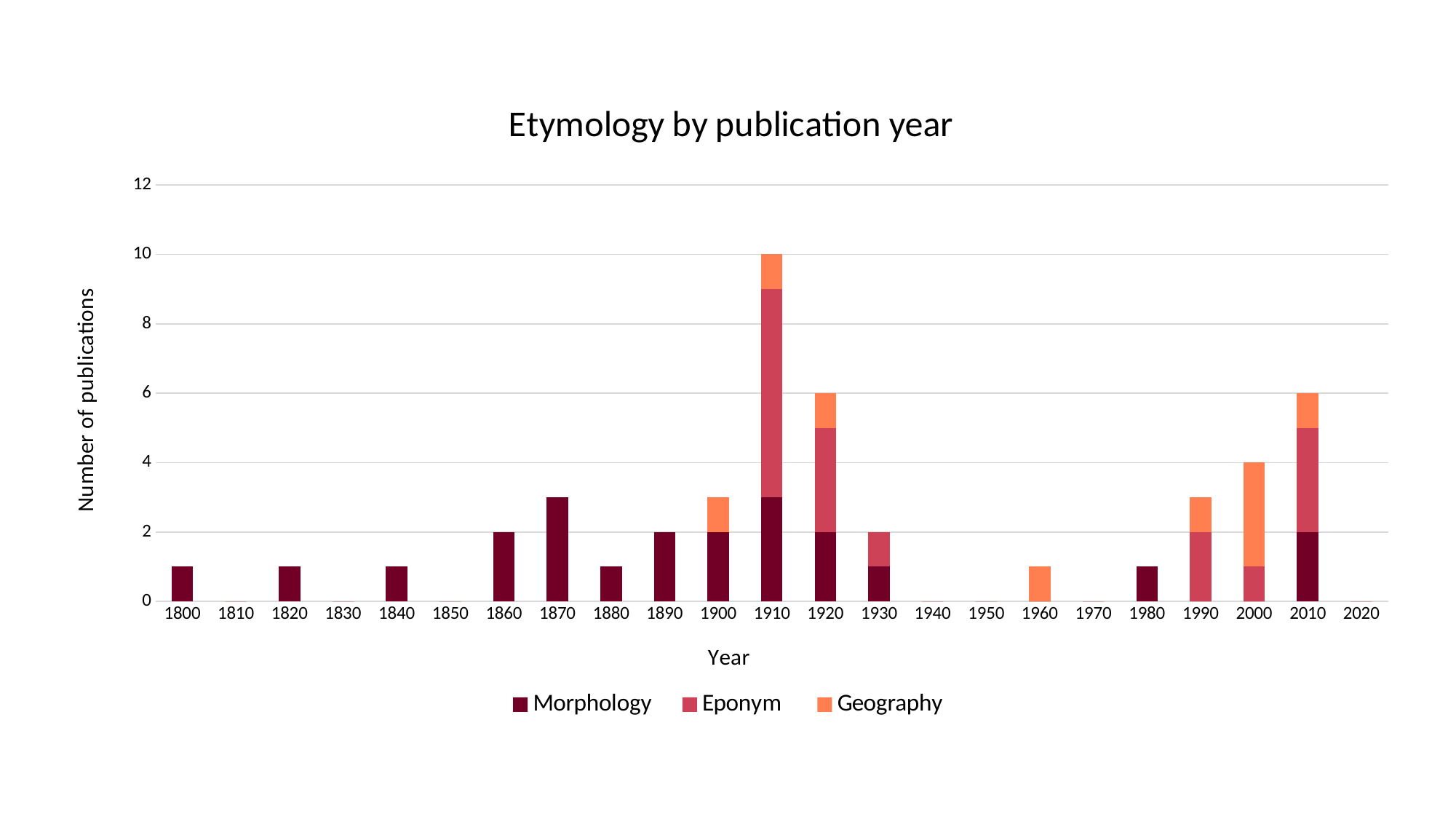

### Chart: Etymology by publication year

| Category | Morphology | Eponym  | Geography |
|---|---|---|---|
| 1800 | 1.0 | 0.0 | 0.0 |
| 1810 | 0.0 | 0.0 | 0.0 |
| 1820 | 1.0 | 0.0 | 0.0 |
| 1830 | 0.0 | 0.0 | 0.0 |
| 1840 | 1.0 | 0.0 | 0.0 |
| 1850 | 0.0 | 0.0 | 0.0 |
| 1860 | 2.0 | 0.0 | 0.0 |
| 1870 | 3.0 | 0.0 | 0.0 |
| 1880 | 1.0 | 0.0 | 0.0 |
| 1890 | 2.0 | 0.0 | 0.0 |
| 1900 | 2.0 | 0.0 | 1.0 |
| 1910 | 3.0 | 6.0 | 1.0 |
| 1920 | 2.0 | 3.0 | 1.0 |
| 1930 | 1.0 | 1.0 | 0.0 |
| 1940 | 0.0 | 0.0 | 0.0 |
| 1950 | 0.0 | 0.0 | 0.0 |
| 1960 | 0.0 | 0.0 | 1.0 |
| 1970 | 0.0 | 0.0 | 0.0 |
| 1980 | 1.0 | 0.0 | 0.0 |
| 1990 | 0.0 | 2.0 | 1.0 |
| 2000 | 0.0 | 1.0 | 3.0 |
| 2010 | 2.0 | 3.0 | 1.0 |
| 2020 | 0.0 | 0.0 | 0.0 |